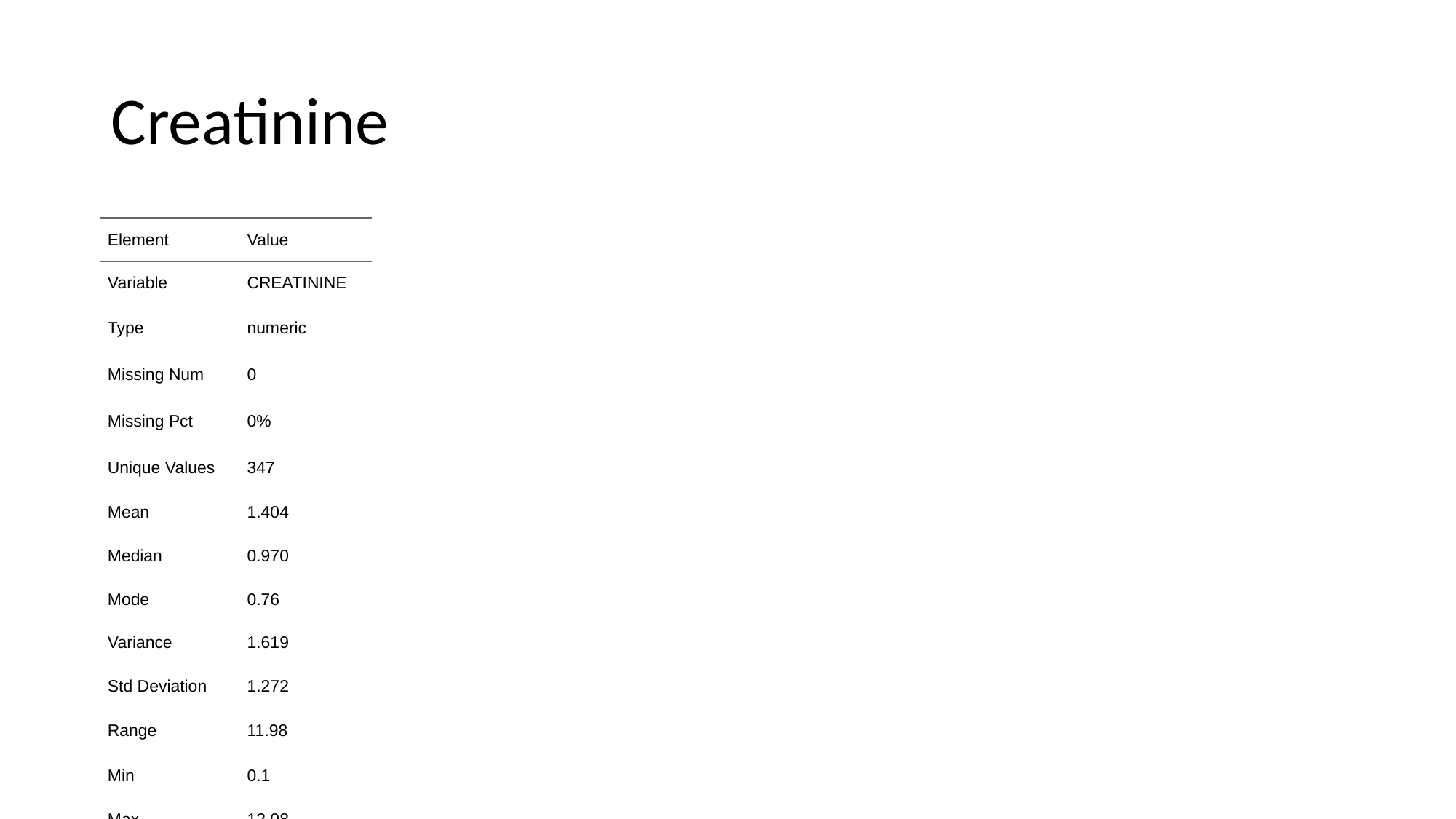

# Creatinine
| Element | Value |
| --- | --- |
| Variable | CREATININE |
| Type | numeric |
| Missing Num | 0 |
| Missing Pct | 0% |
| Unique Values | 347 |
| Mean | 1.404 |
| Median | 0.970 |
| Mode | 0.76 |
| Variance | 1.619 |
| Std Deviation | 1.272 |
| Range | 11.98 |
| Min | 0.1 |
| Max | 12.08 |
| Iqr | 0.77 |
| Skewness | 3.133 |
| Kurtosis | 10.093 |